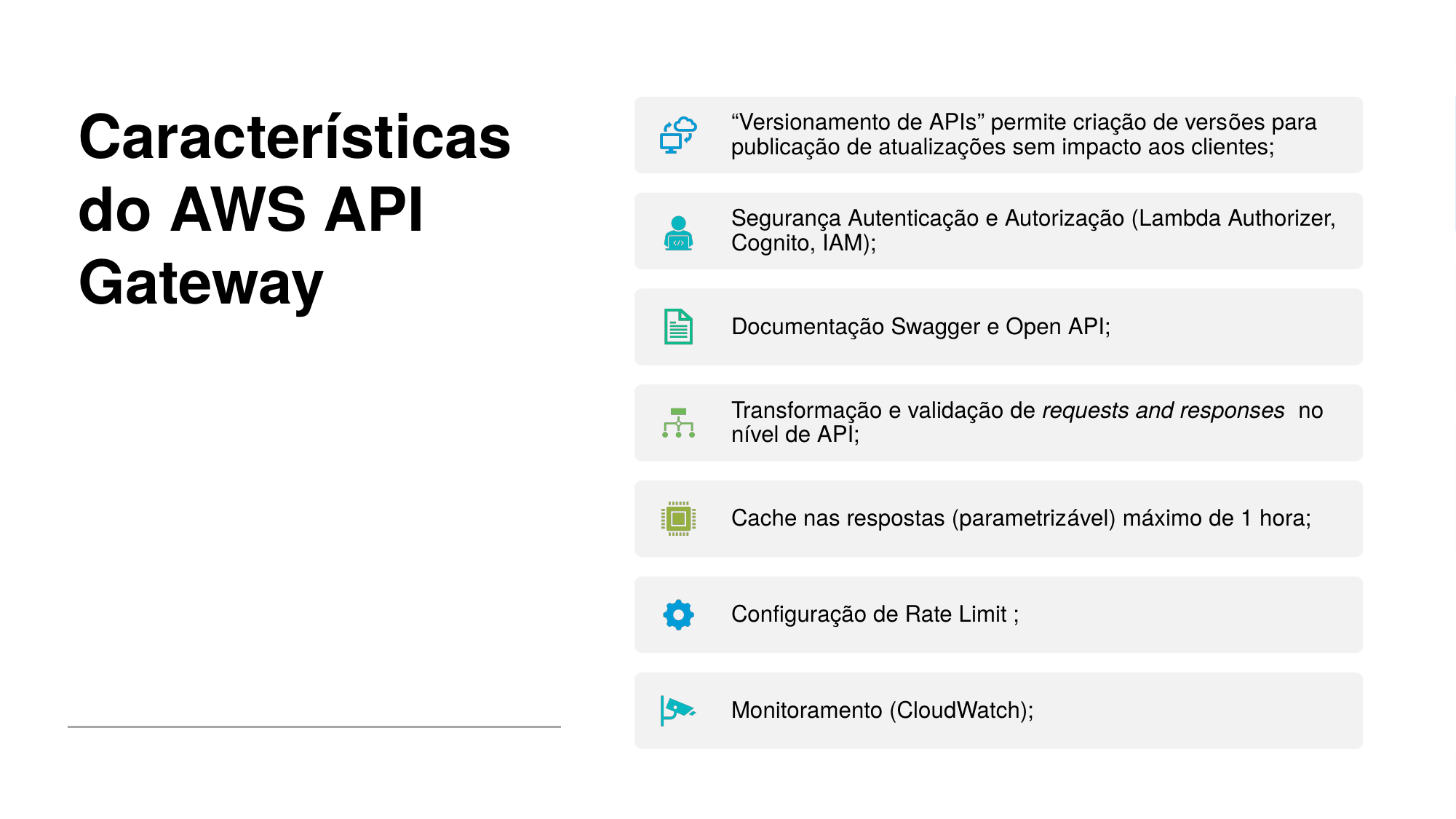

# Características do AWS API Gateway
“Versionamento de APIs” permite criação de versões para publicação de atualizações sem impacto aos clientes;
Segurança Autenticação e Autorização (Lambda Authorizer, Cognito, IAM);
Documentação Swagger e Open API;
Transformação e validação de requests and responses  no nível de API;
Cache nas respostas (parametrizável) máximo de 1 hora;
Configuração de Rate Limit ;
Monitoramento (CloudWatch);